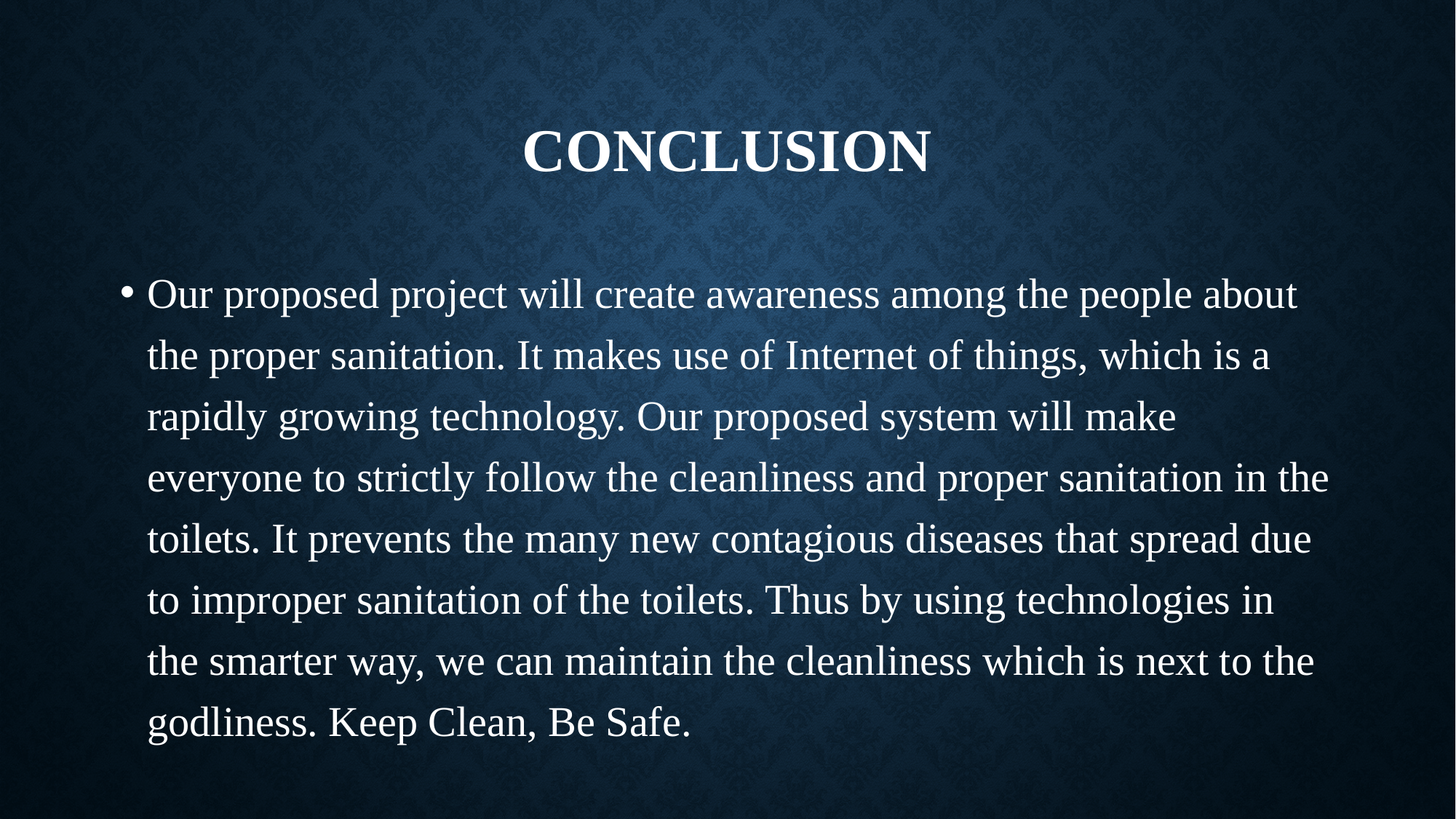

# CONCLUSION
Our proposed project will create awareness among the people about the proper sanitation. It makes use of Internet of things, which is a rapidly growing technology. Our proposed system will make everyone to strictly follow the cleanliness and proper sanitation in the toilets. It prevents the many new contagious diseases that spread due to improper sanitation of the toilets. Thus by using technologies in the smarter way, we can maintain the cleanliness which is next to the godliness. Keep Clean, Be Safe.